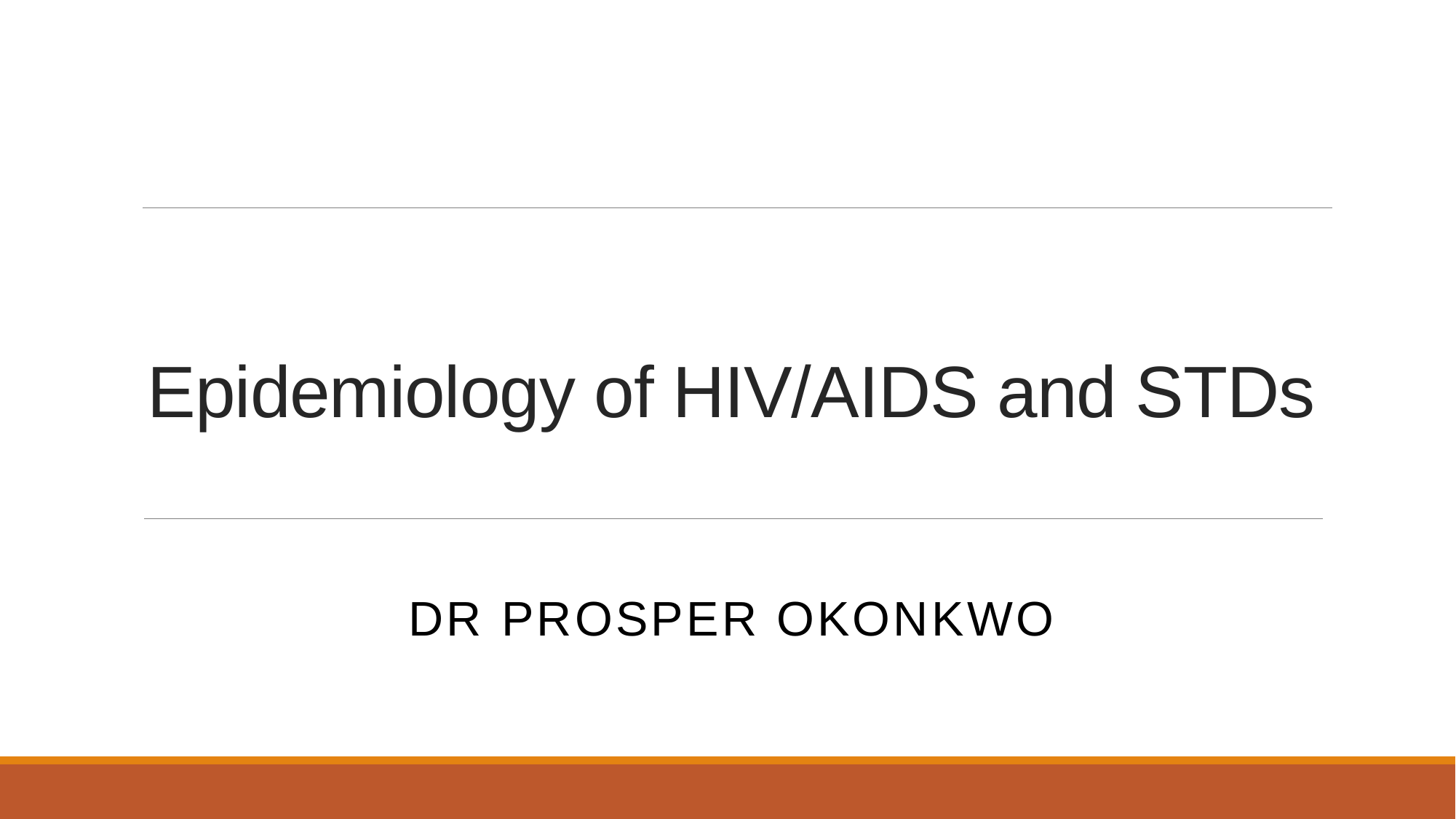

# Epidemiology of HIV/AIDS and STDs

Dr Prosper Okonkwo